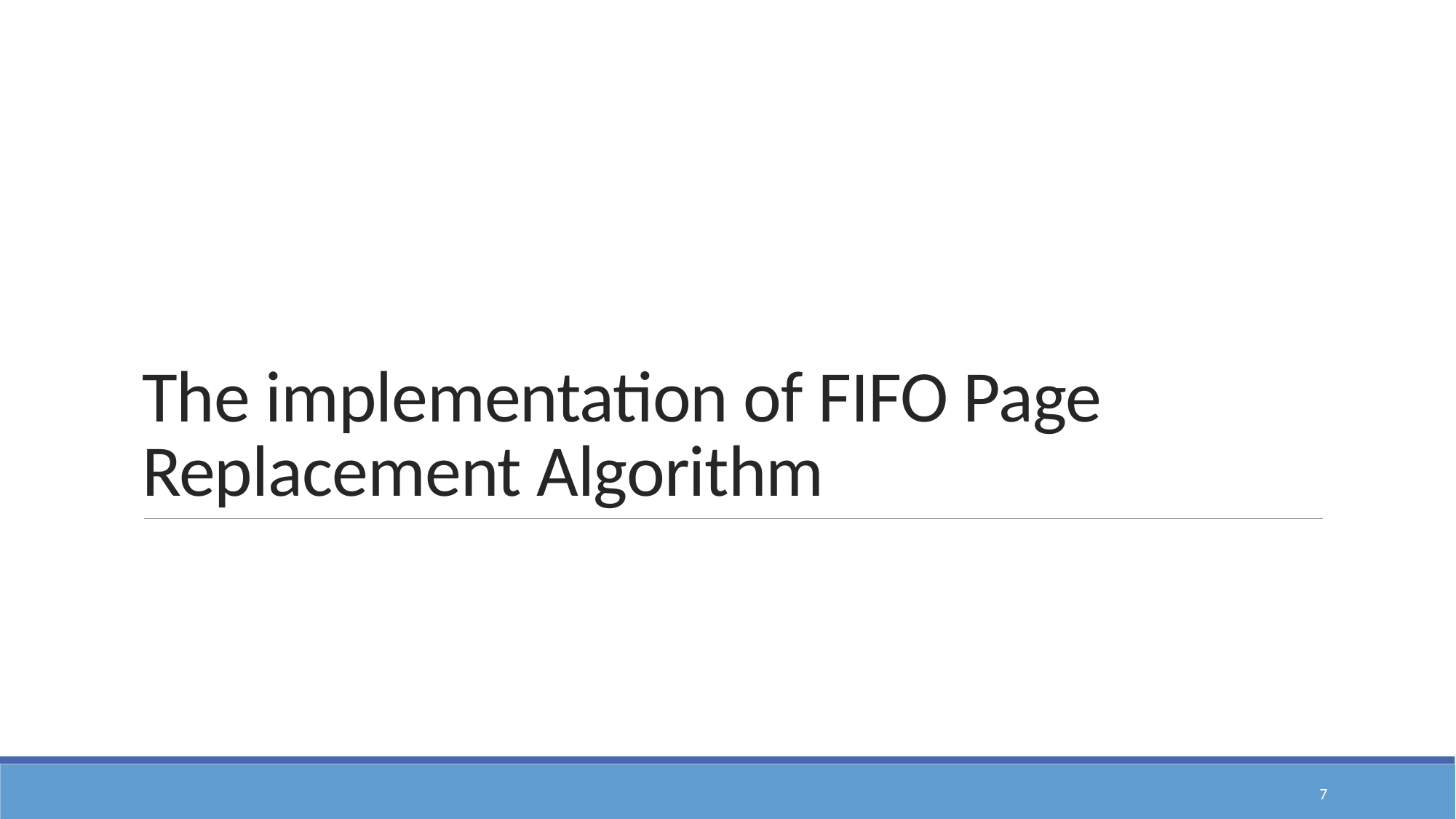

# The implementation of FIFO Page Replacement Algorithm
7